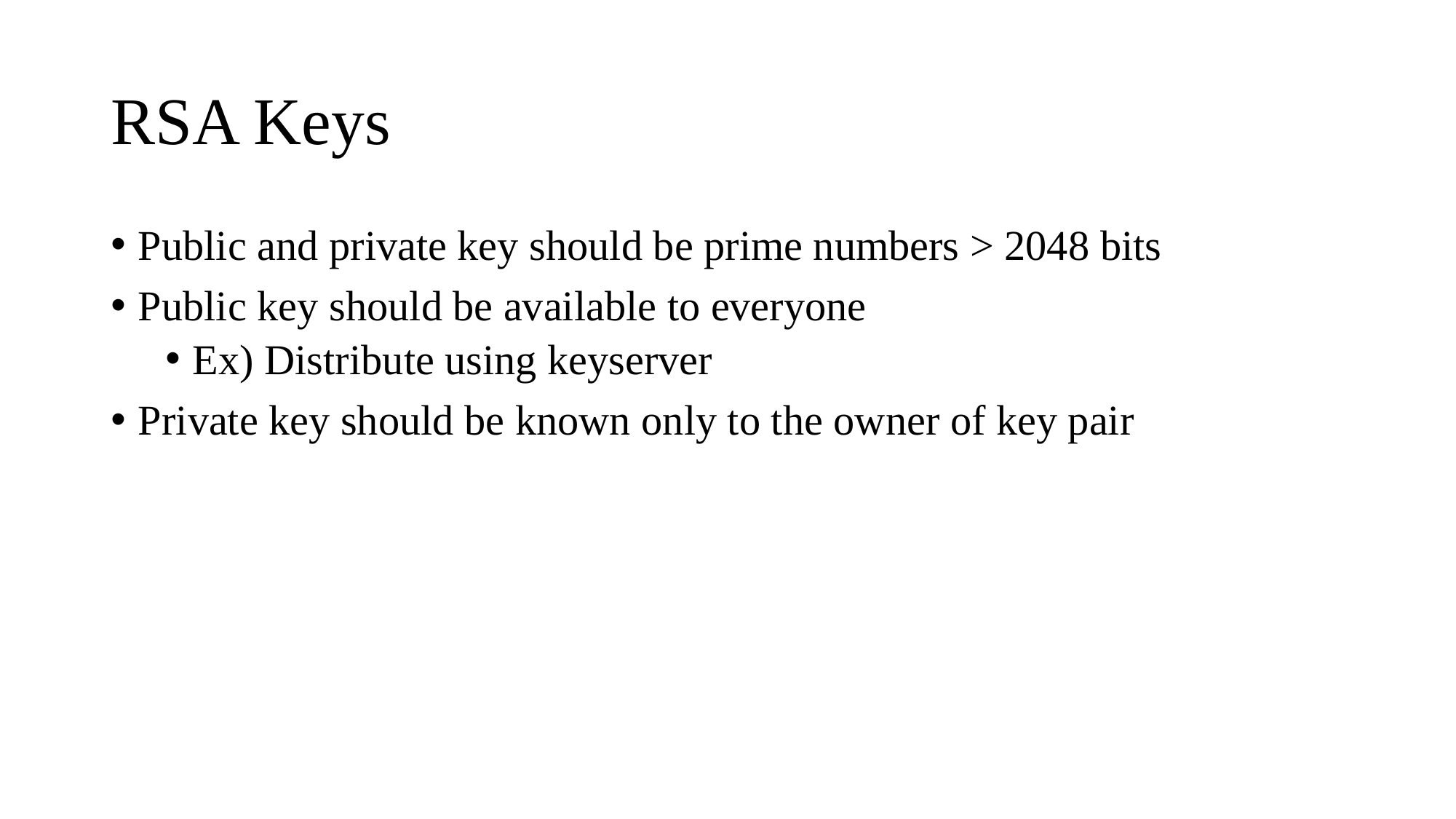

# RSA Keys
Public and private key should be prime numbers > 2048 bits
Public key should be available to everyone
Ex) Distribute using keyserver
Private key should be known only to the owner of key pair